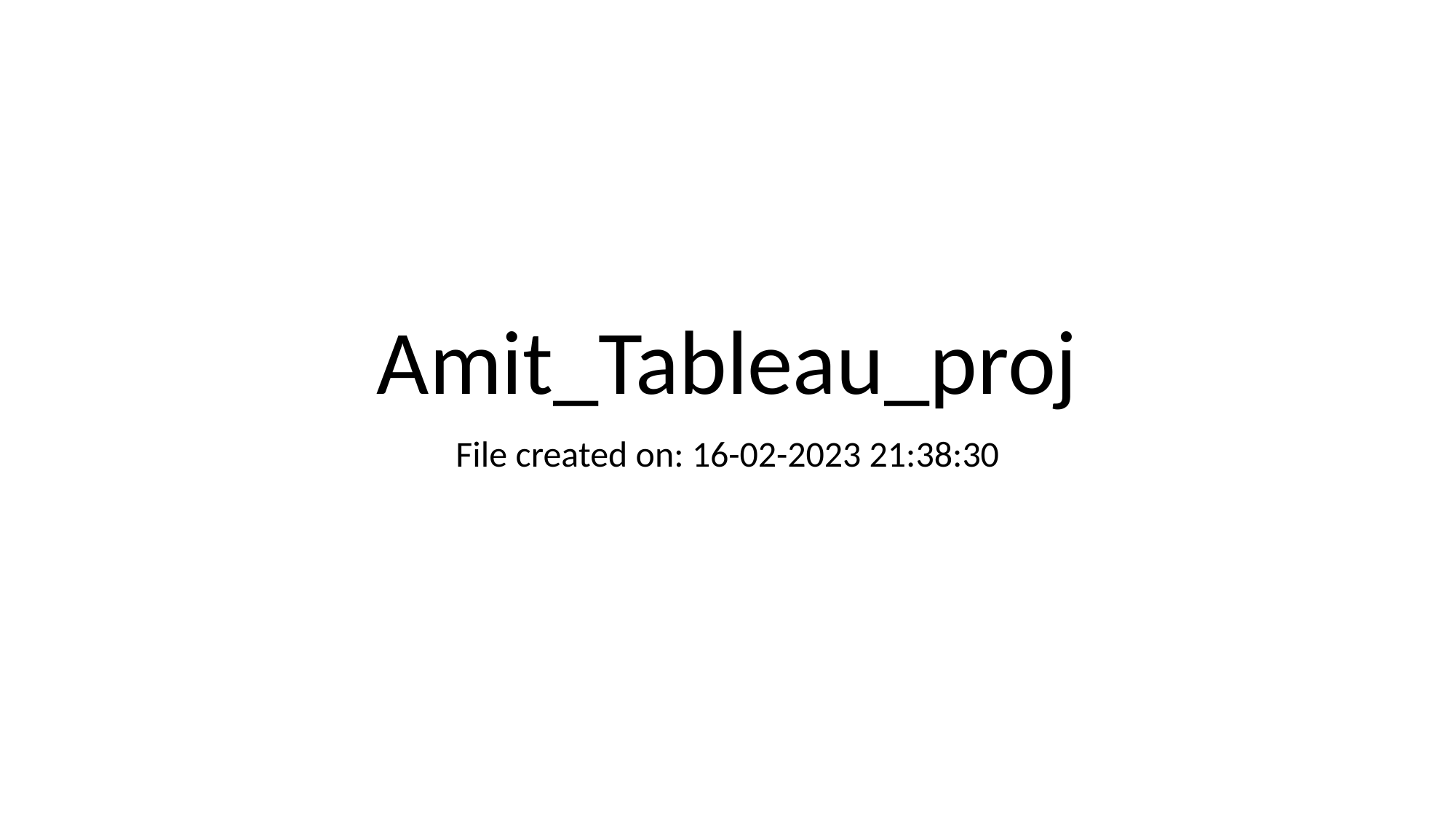

# Amit_Tableau_proj
File created on: 16-02-2023 21:38:30